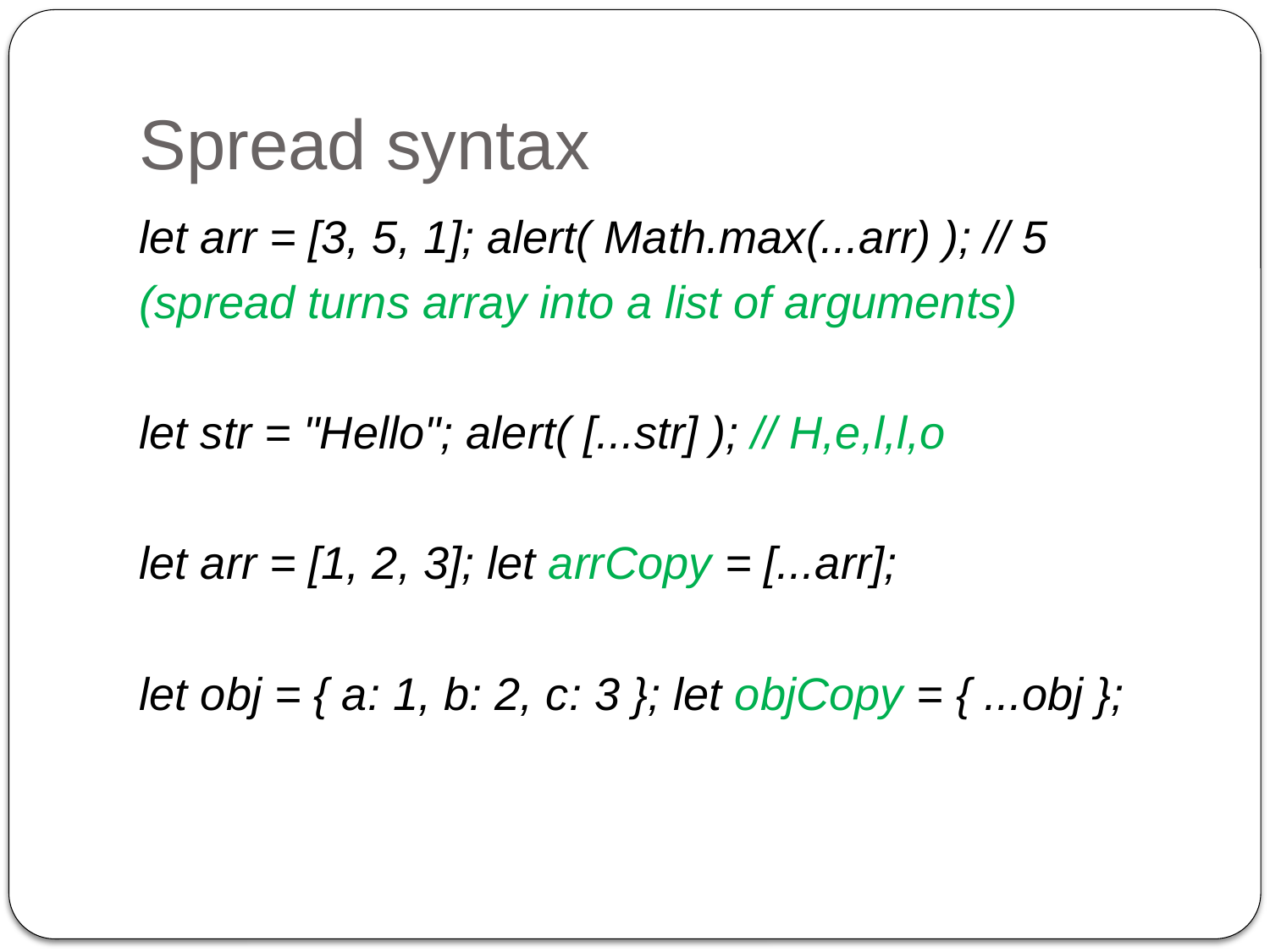

# Spread syntax
let arr = [3, 5, 1]; alert( Math.max(...arr) ); // 5
(spread turns array into a list of arguments)

let str = "Hello"; alert( [...str] ); // H,e,l,l,o

let arr = [1, 2, 3]; let arrCopy = [...arr];

let obj = { a: 1, b: 2, c: 3 }; let objCopy = { ...obj };